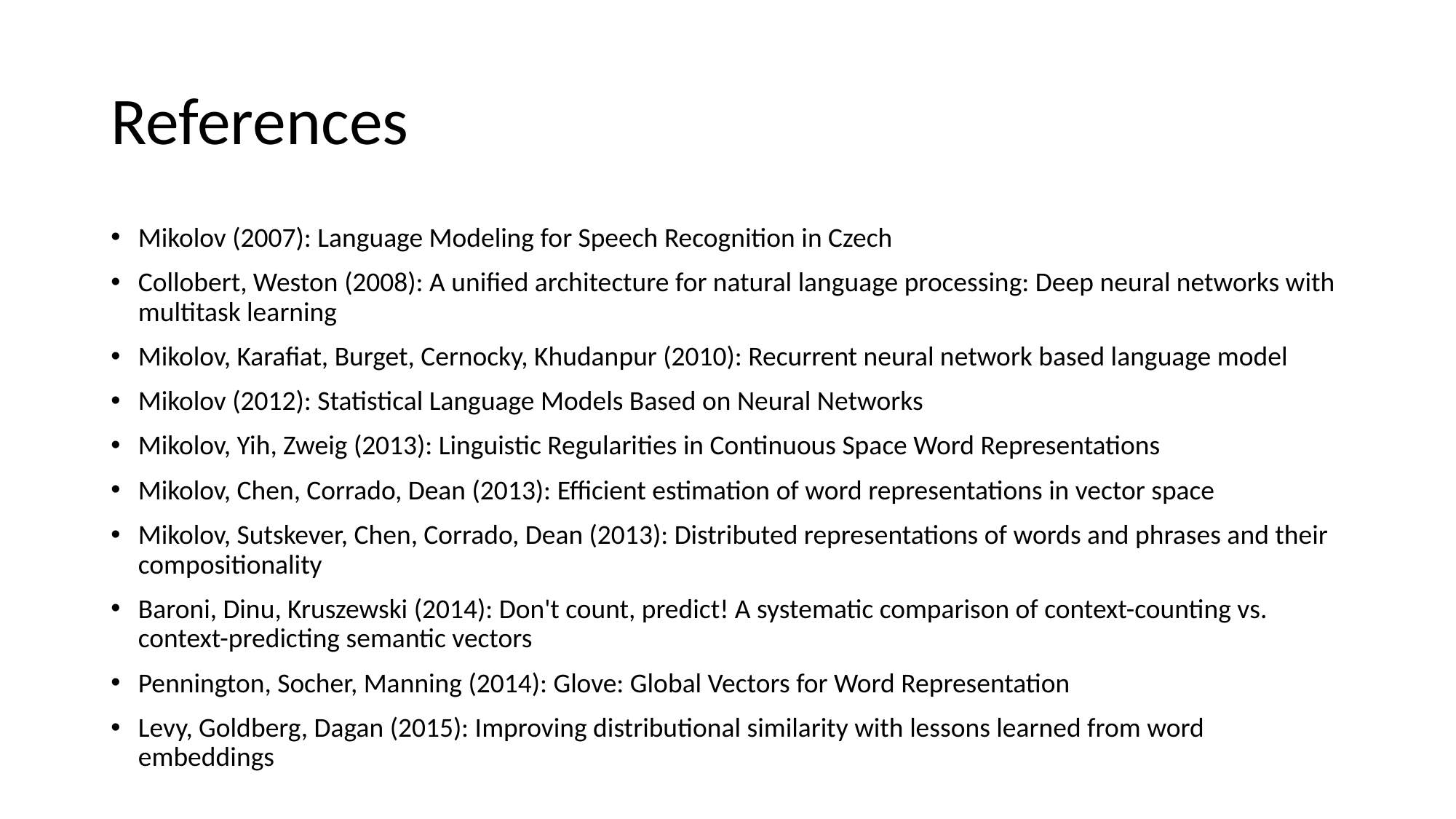

# References
Mikolov (2007): Language Modeling for Speech Recognition in Czech
Collobert, Weston (2008): A unified architecture for natural language processing: Deep neural networks with multitask learning
Mikolov, Karafiat, Burget, Cernocky, Khudanpur (2010): Recurrent neural network based language model
Mikolov (2012): Statistical Language Models Based on Neural Networks
Mikolov, Yih, Zweig (2013): Linguistic Regularities in Continuous Space Word Representations
Mikolov, Chen, Corrado, Dean (2013): Efficient estimation of word representations in vector space
Mikolov, Sutskever, Chen, Corrado, Dean (2013): Distributed representations of words and phrases and their compositionality
Baroni, Dinu, Kruszewski (2014): Don't count, predict! A systematic comparison of context-counting vs. context-predicting semantic vectors
Pennington, Socher, Manning (2014): Glove: Global Vectors for Word Representation
Levy, Goldberg, Dagan (2015): Improving distributional similarity with lessons learned from word embeddings